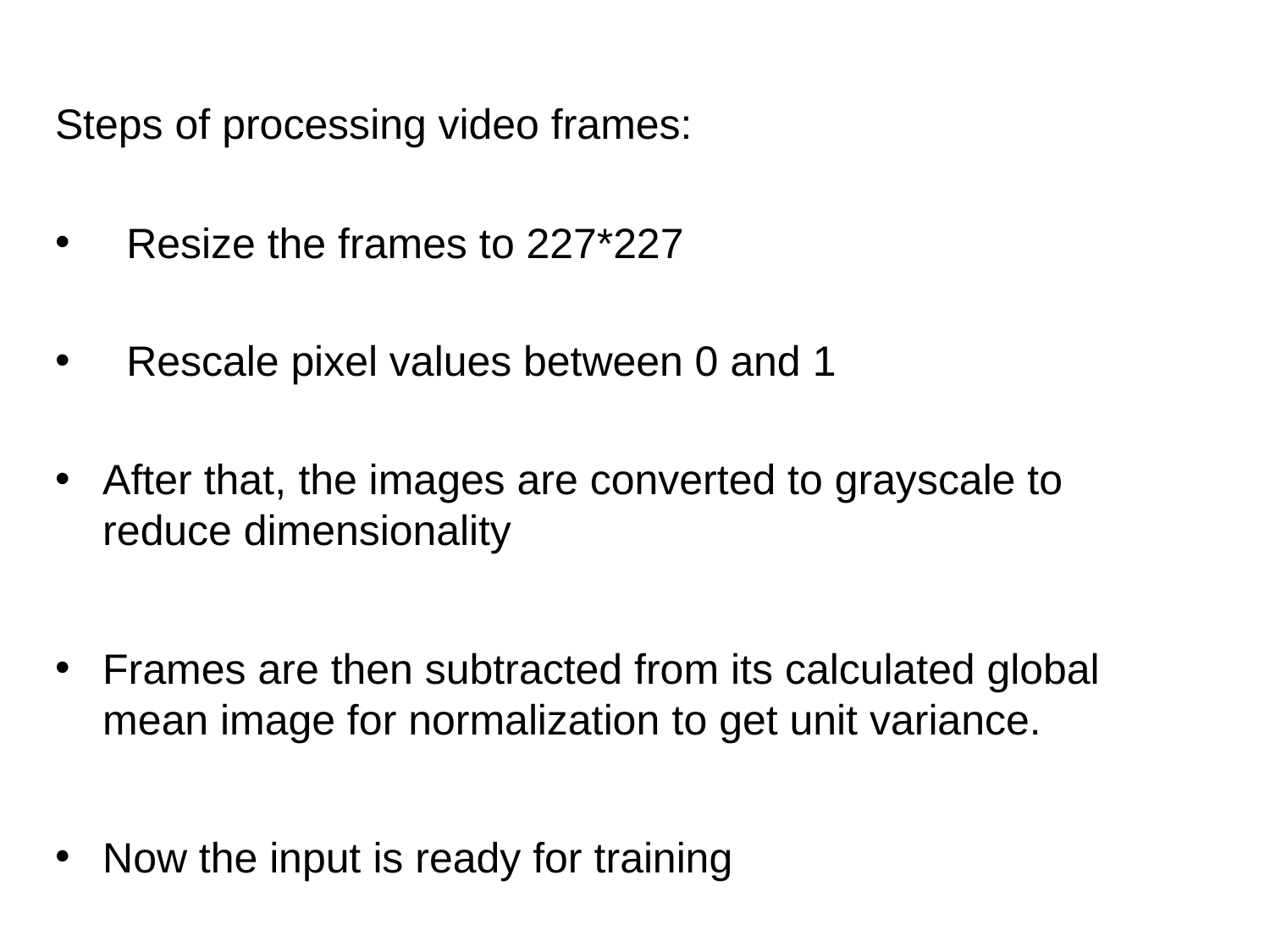

Steps of processing video frames:

  Resize the frames to 227*227

  Rescale pixel values between 0 and 1

After that, the images are converted to grayscale to reduce dimensionality

Frames are then subtracted from its calculated global mean image for normalization to get unit variance.

Now the input is ready for training